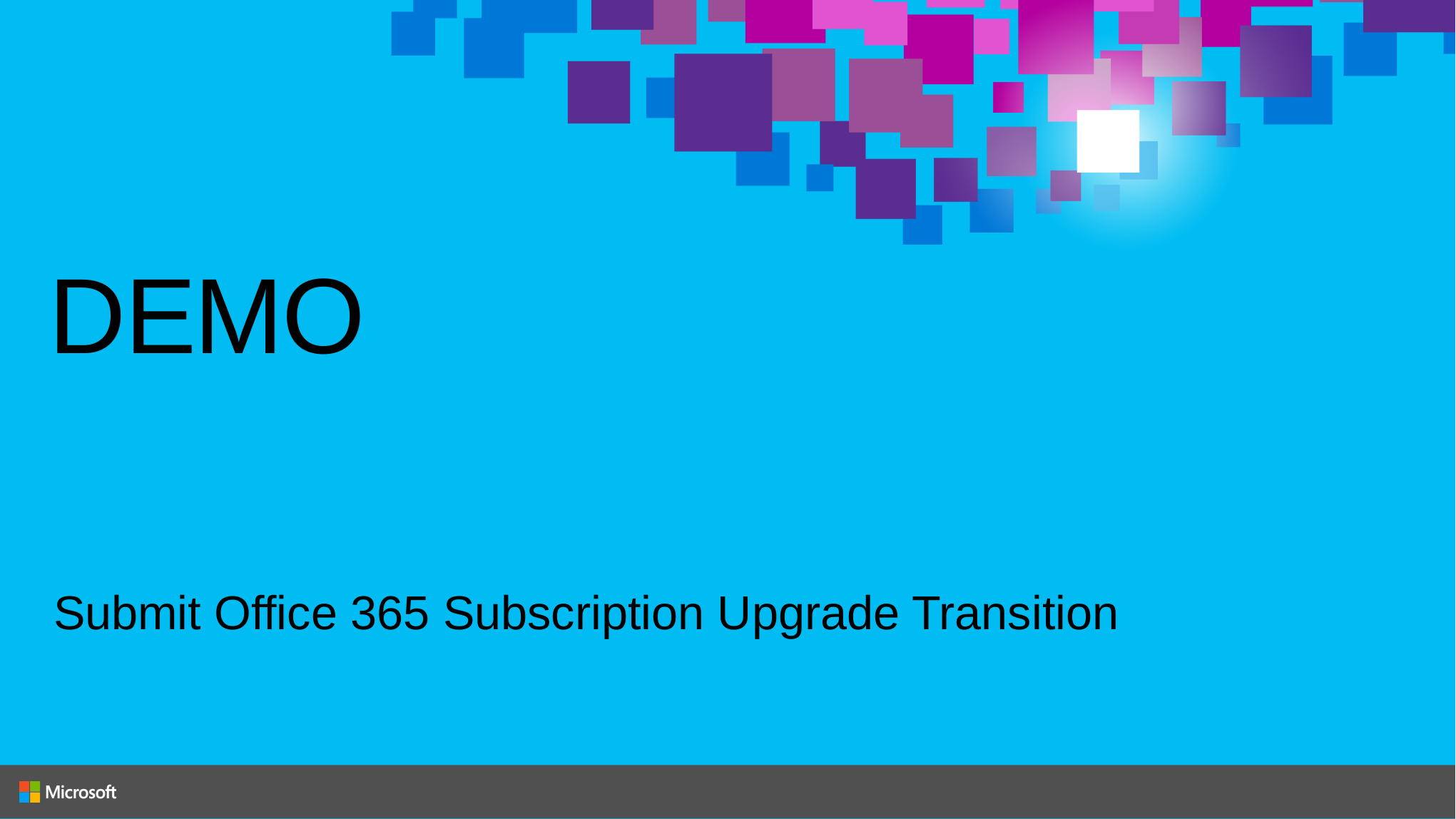

# DEMO
Submit Office 365 Subscription Upgrade Transition